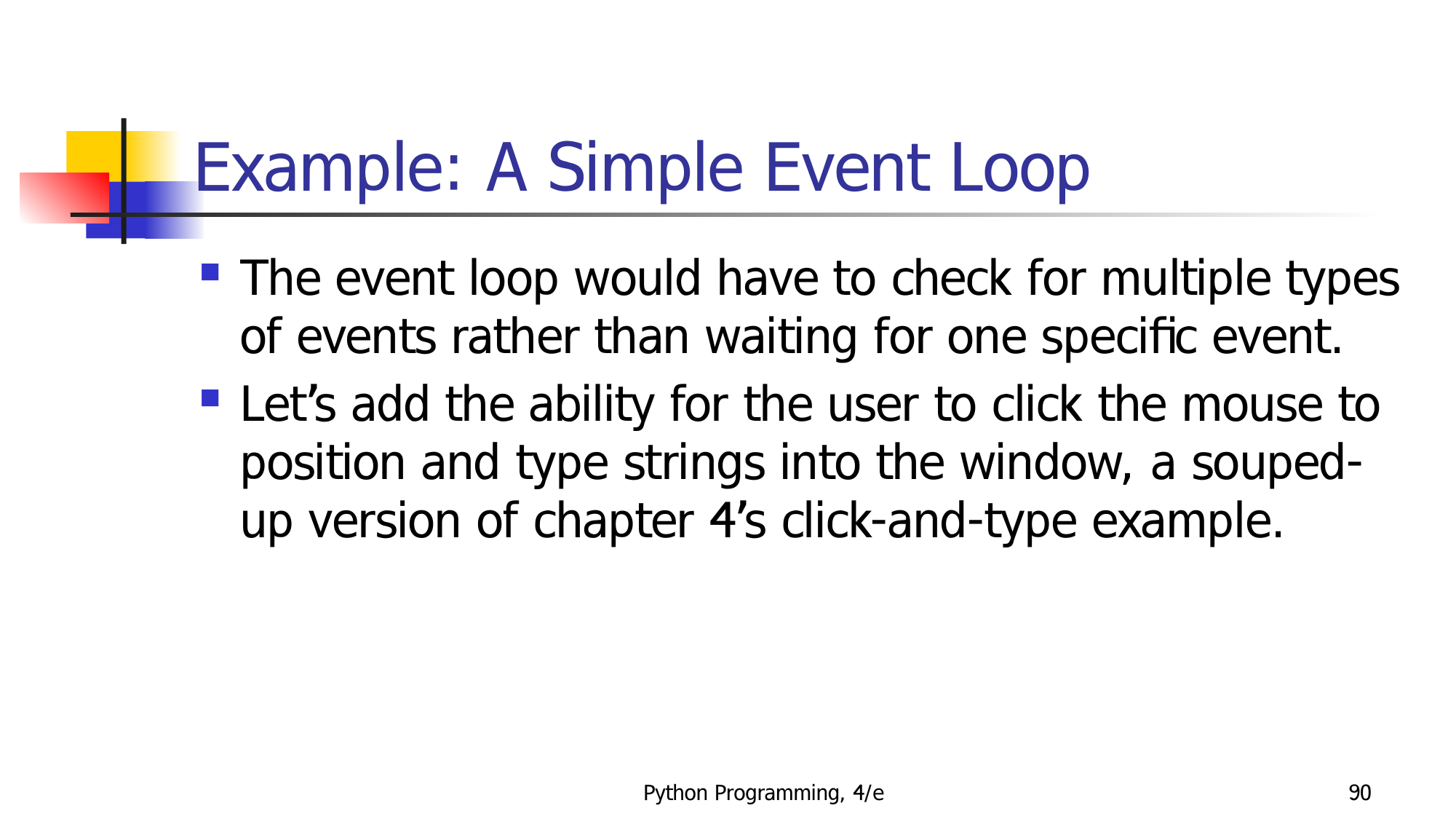

# Example: A Simple Event Loop
The event loop would have to check for multiple types of events rather than waiting for one specific event.
Let’s add the ability for the user to click the mouse to position and type strings into the window, a souped-up version of chapter 4’s click-and-type example.
Python Programming, 4/e
90